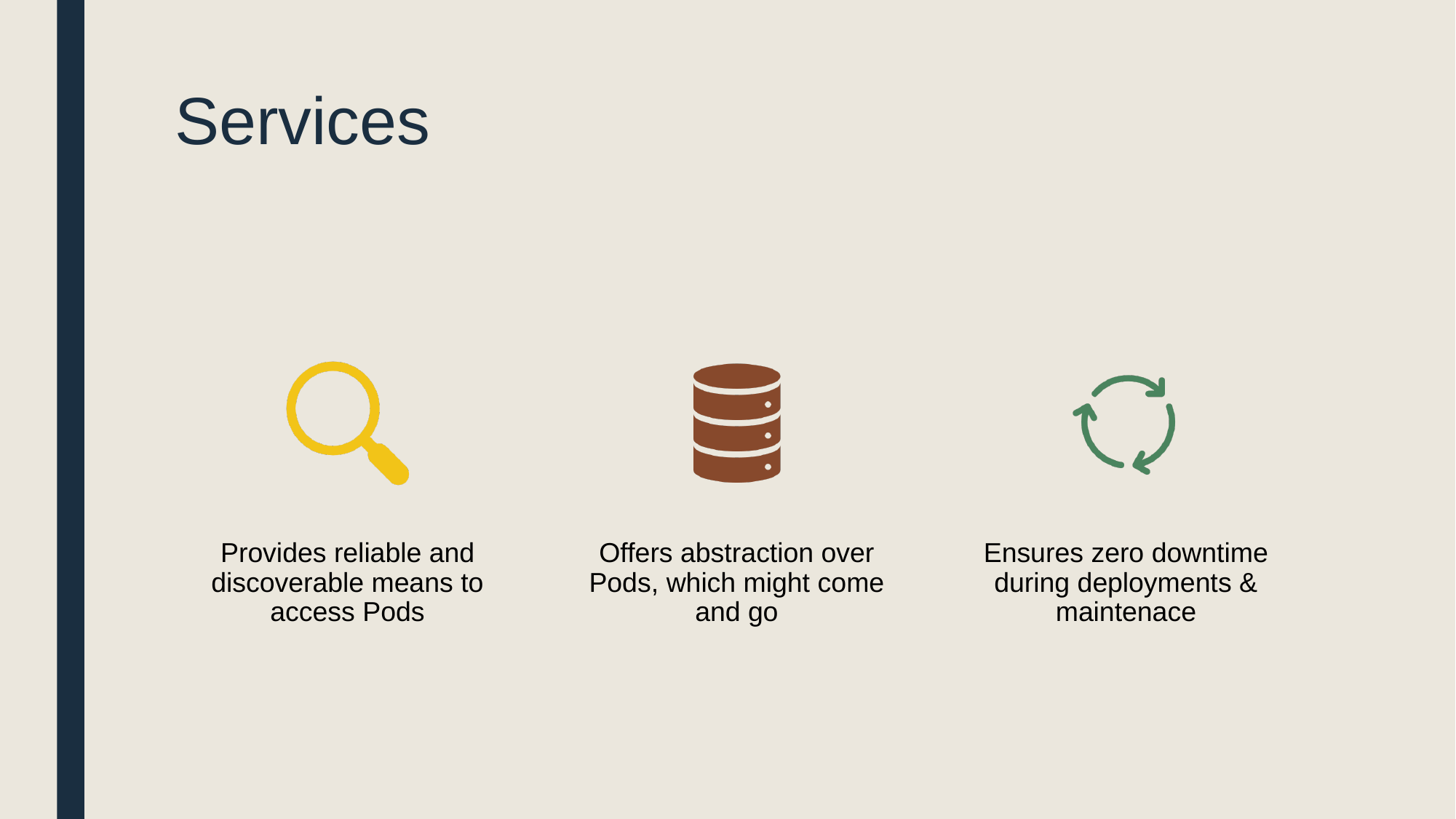

# Services
Provides reliable and discoverable means to access Pods
Offers abstraction over Pods, which might come and go
Ensures zero downtime during deployments & maintenace